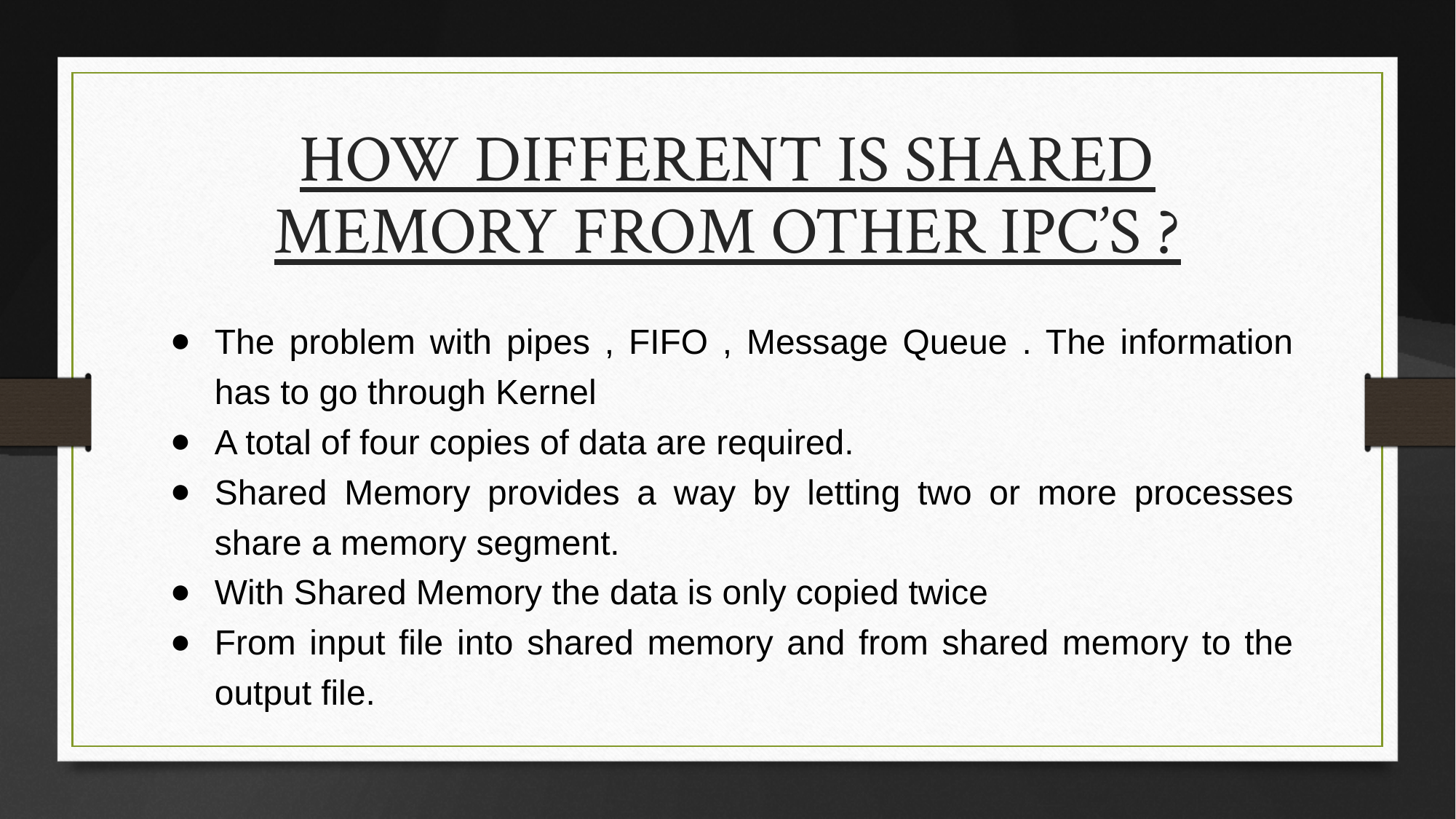

# HOW DIFFERENT IS SHARED MEMORY FROM OTHER IPC’S ?
The problem with pipes , FIFO , Message Queue . The information has to go through Kernel
A total of four copies of data are required.
Shared Memory provides a way by letting two or more processes share a memory segment.
With Shared Memory the data is only copied twice
From input file into shared memory and from shared memory to the output file.